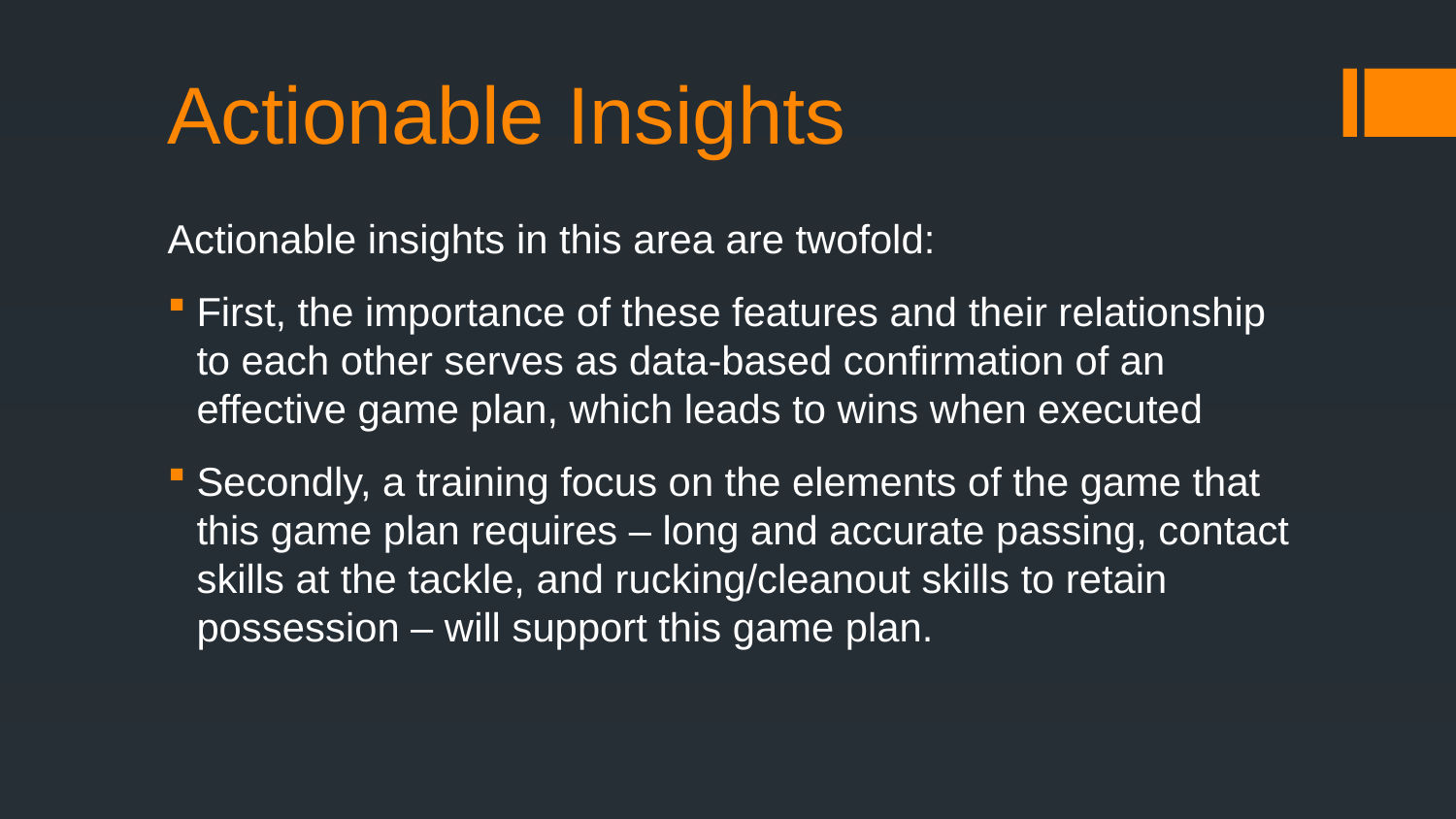

# Actionable Insights
Actionable insights in this area are twofold:
First, the importance of these features and their relationship to each other serves as data-based confirmation of an effective game plan, which leads to wins when executed
Secondly, a training focus on the elements of the game that this game plan requires – long and accurate passing, contact skills at the tackle, and rucking/cleanout skills to retain possession – will support this game plan.